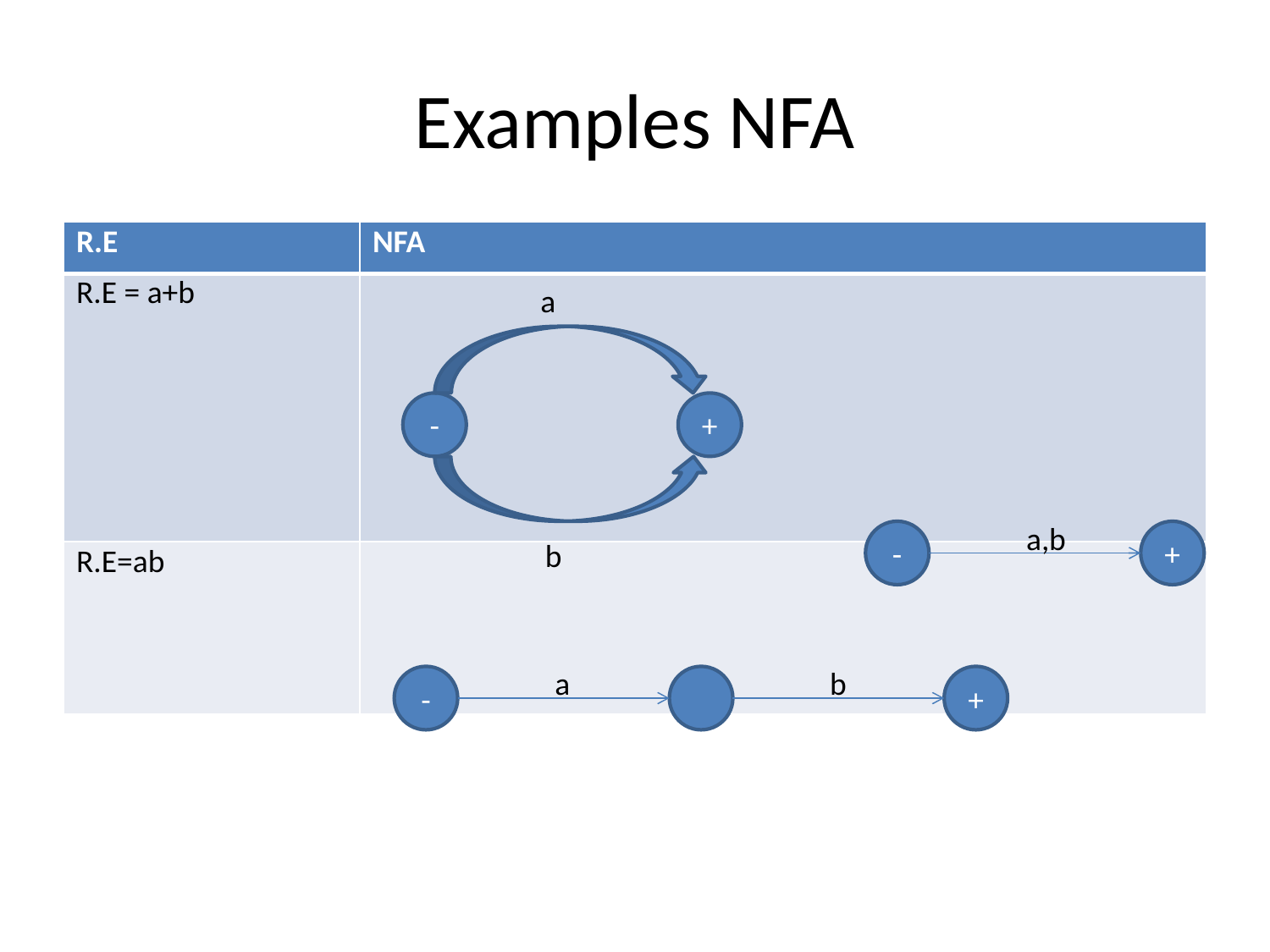

# Examples NFA
| R.E | NFA |
| --- | --- |
| R.E = a+b |  |
| R.E=ab |  |
a

-
+

a,b
-
+
b
a
b
-

+